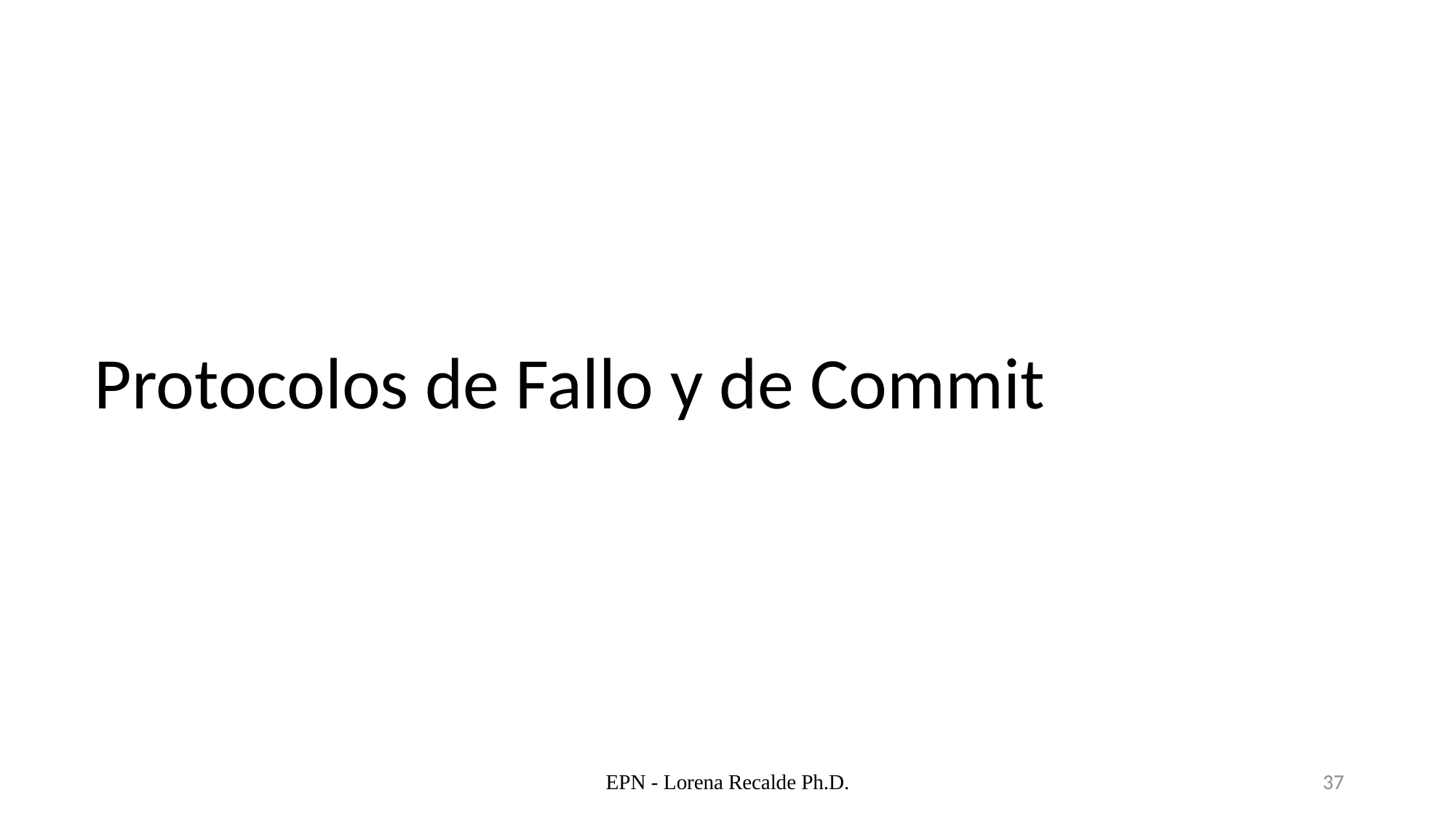

# Protocolos de Fallo y de Commit
EPN - Lorena Recalde Ph.D.
37